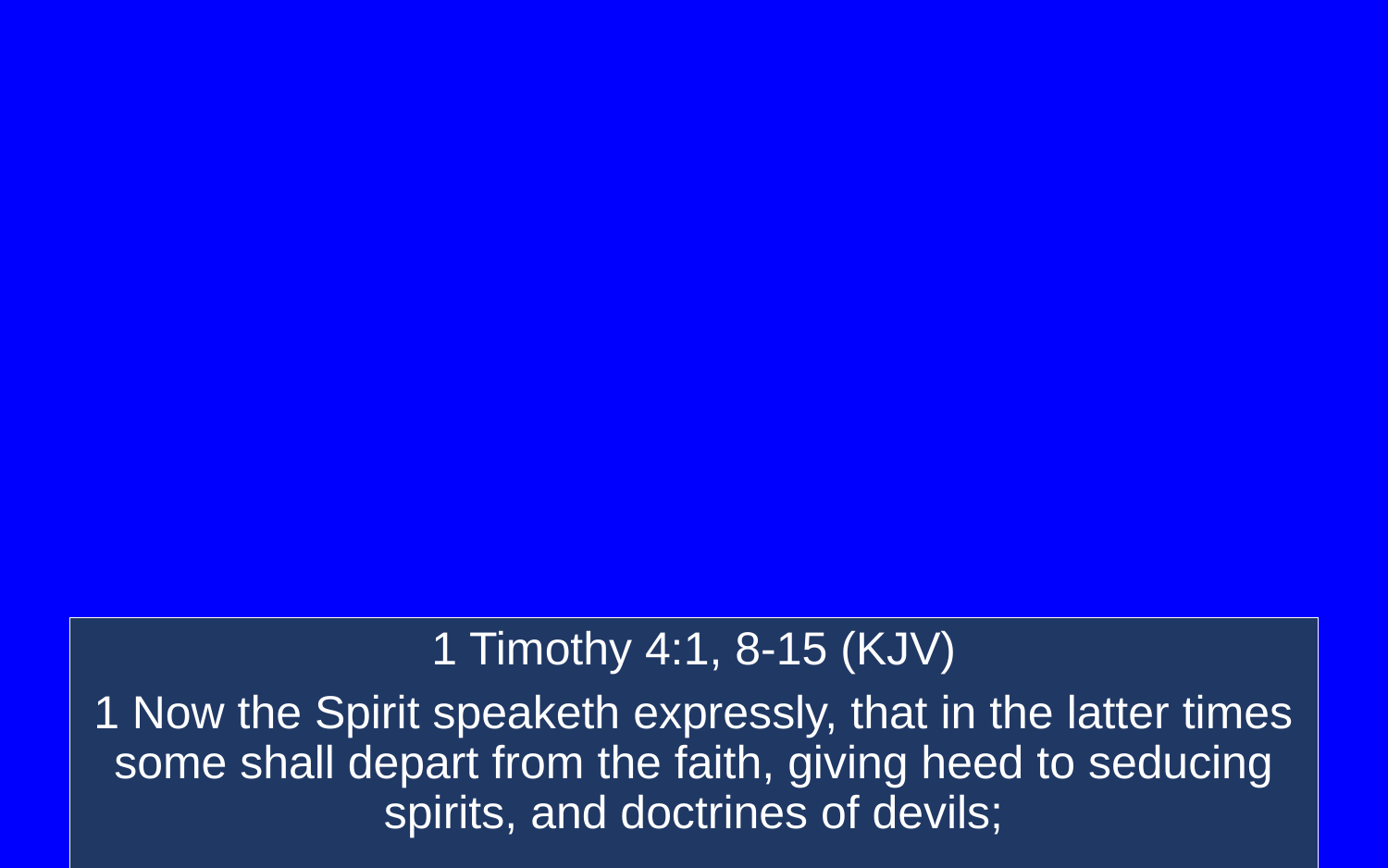

1 Timothy 4:1, 8-15 (KJV)
1 Now the Spirit speaketh expressly, that in the latter times some shall depart from the faith, giving heed to seducing spirits, and doctrines of devils;